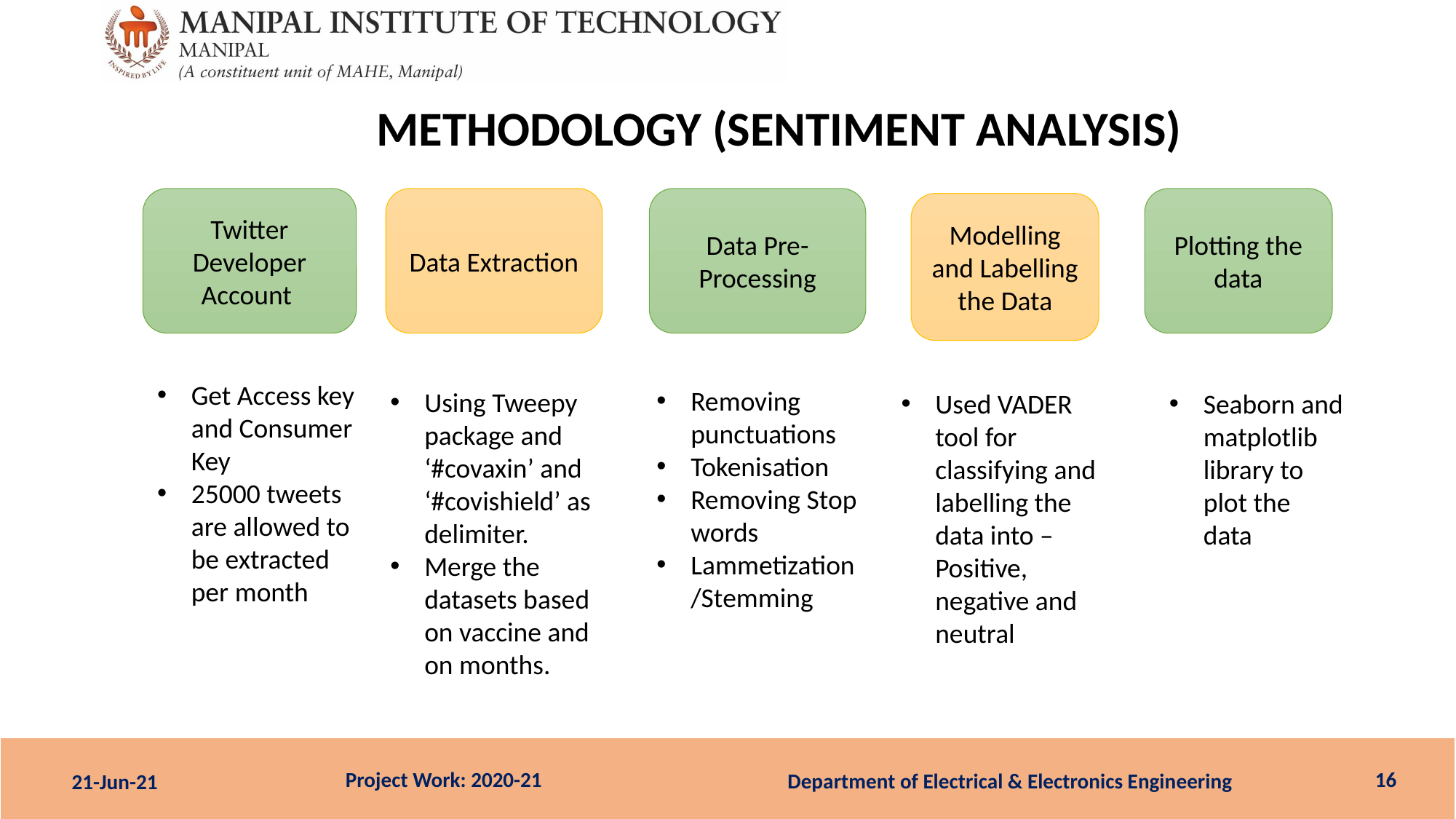

METHODOLOGY (SENTIMENT ANALYSIS)
#

Data Extraction
Data Pre-Processing
Twitter Developer Account
Plotting the data
Modelling and Labelling the Data
Get Access key and Consumer Key
25000 tweets are allowed to be extracted per month
Removing punctuations
Tokenisation
Removing Stop words
Lammetization/Stemming

Using Tweepy package and ‘#covaxin’ and ‘#covishield’ as delimiter.
Merge the datasets based on vaccine and on months.
Used VADER  tool for classifying and labelling the data into –Positive, negative and neutral
Seaborn and matplotlib library to plot the data

16
Department of Electrical & Electronics Engineering
21-Jun-21